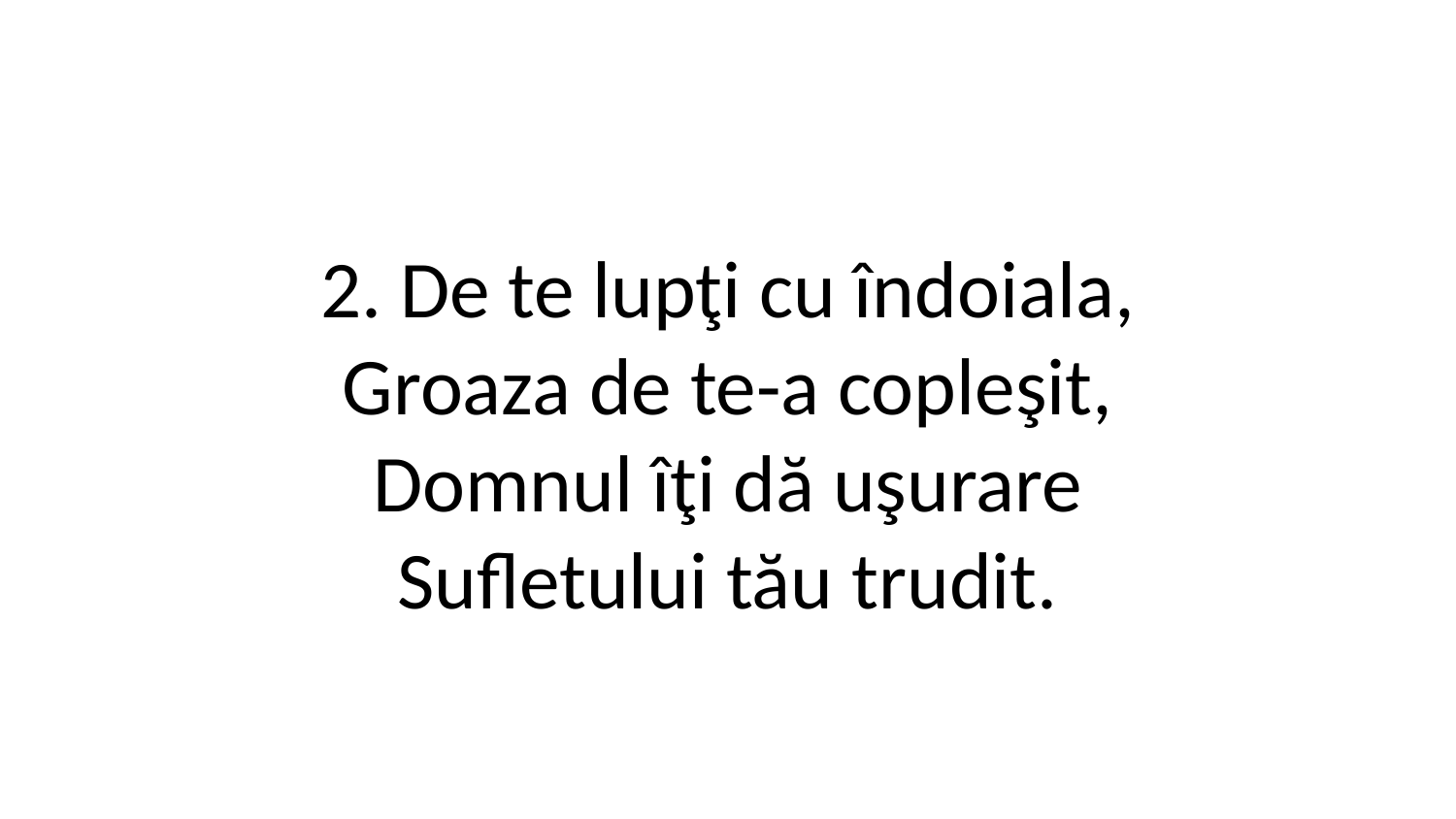

2. De te lupţi cu îndoiala,
Groaza de te-a copleşit,
Domnul îţi dă uşurare
Sufletului tău trudit.